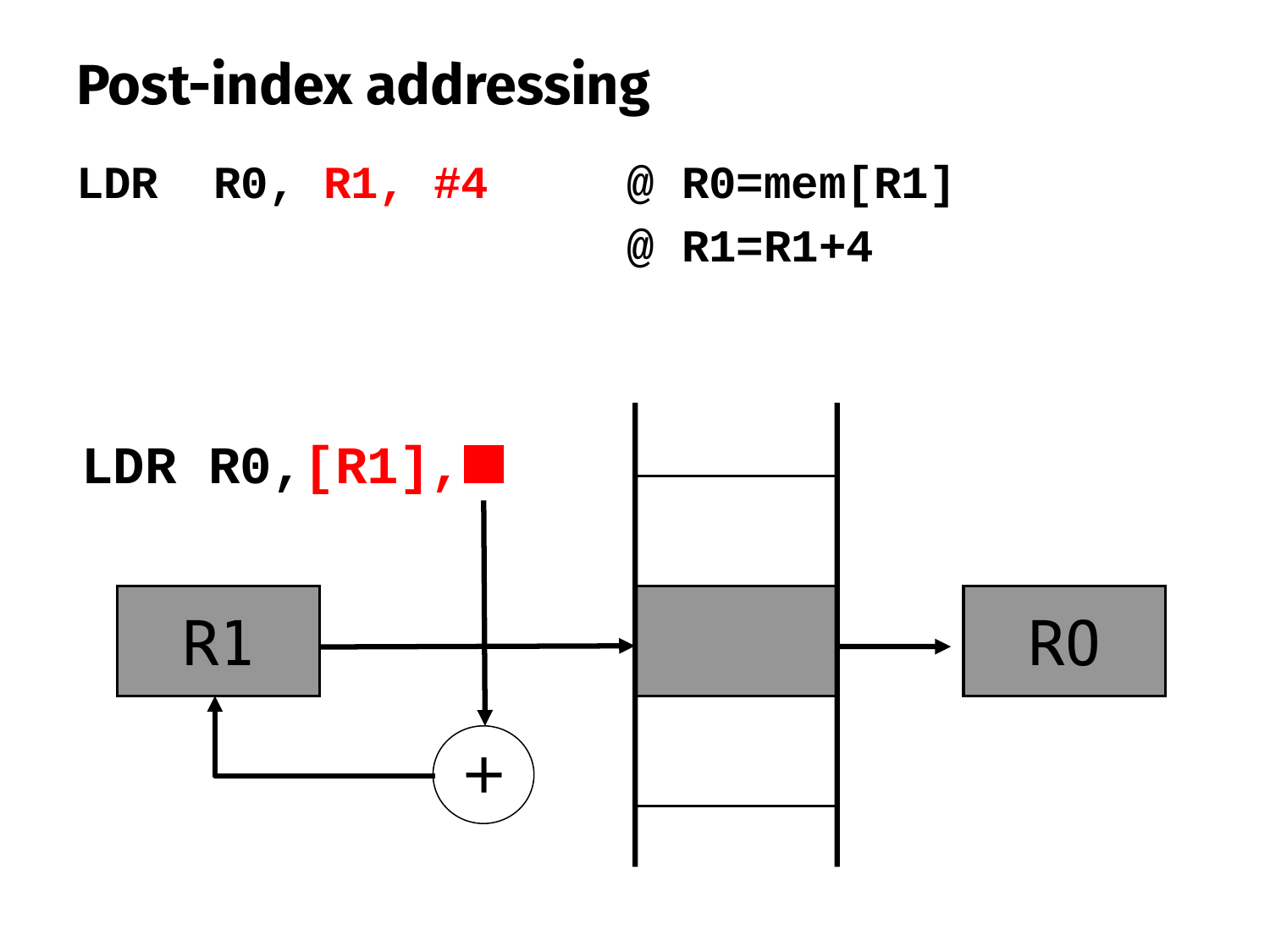

# Post-index addressing
LDR  R0, R1, #4     @ R0=mem[R1]
                    @ R1=R1+4

LDR R0,[R1],

R0
R1

+